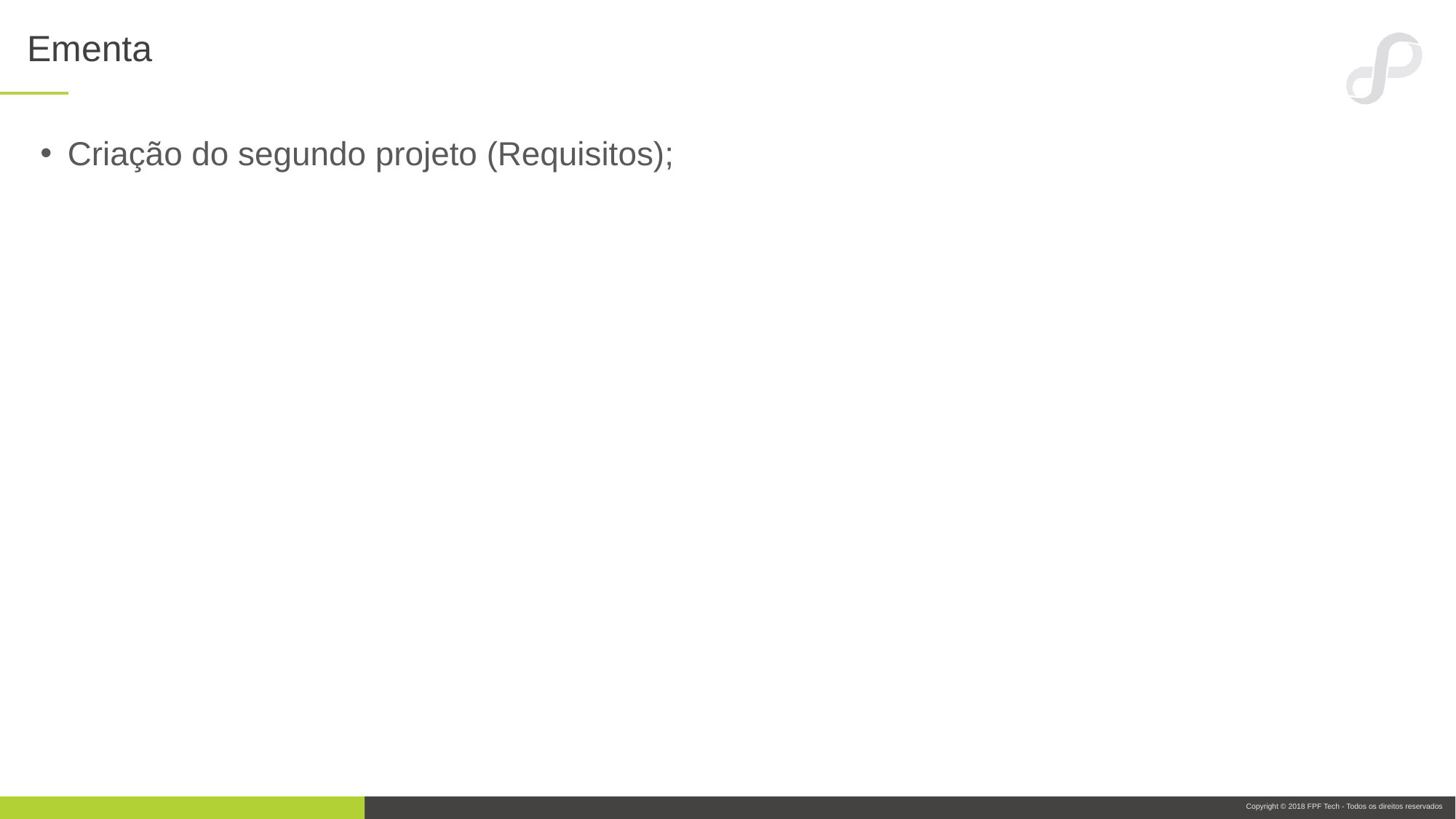

# Ementa
Criação do segundo projeto (Requisitos);